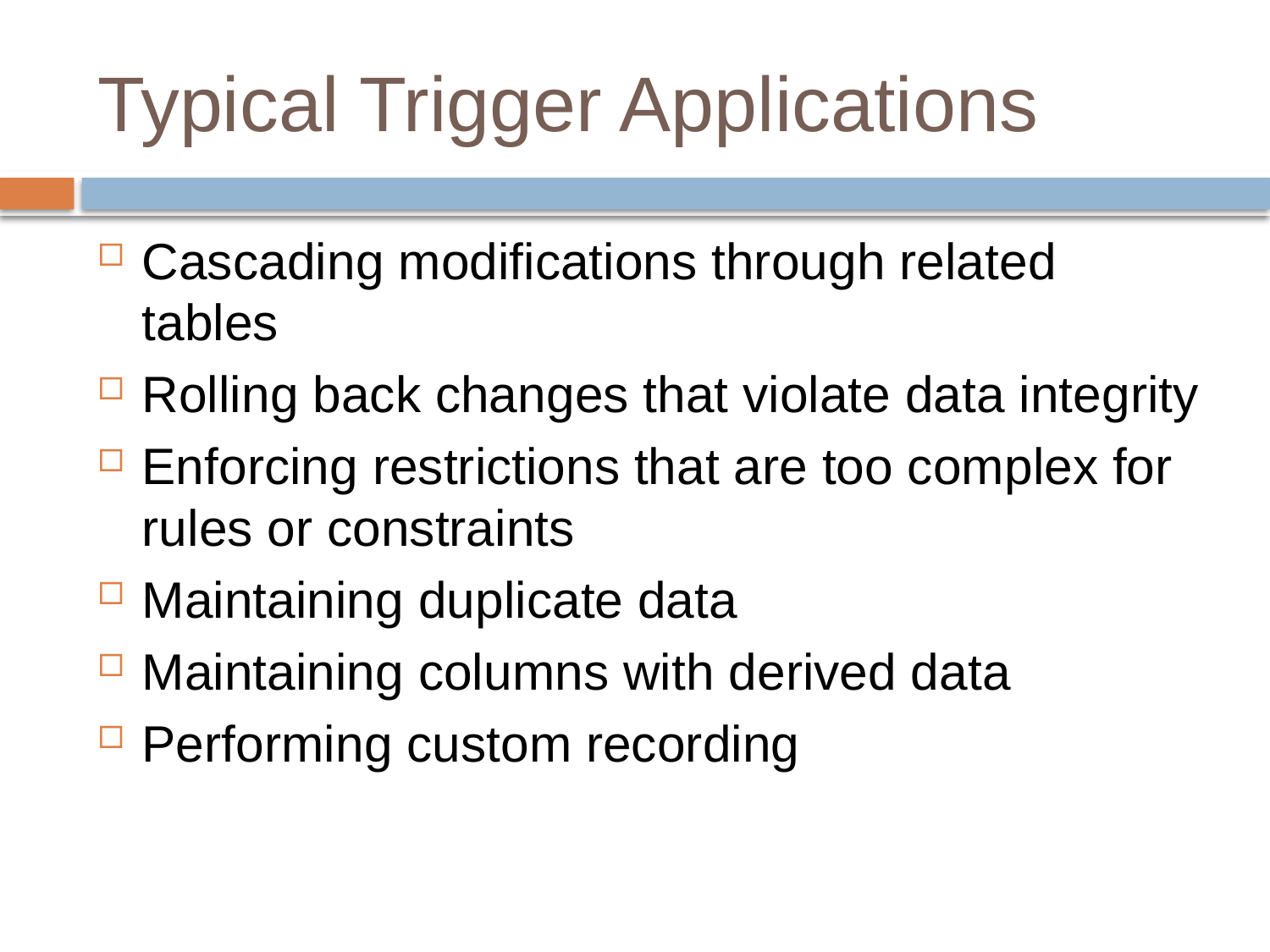

# Typical Trigger Applications
Cascading modifications through related tables
Rolling back changes that violate data integrity
Enforcing restrictions that are too complex for rules or constraints
Maintaining duplicate data
Maintaining columns with derived data
Performing custom recording